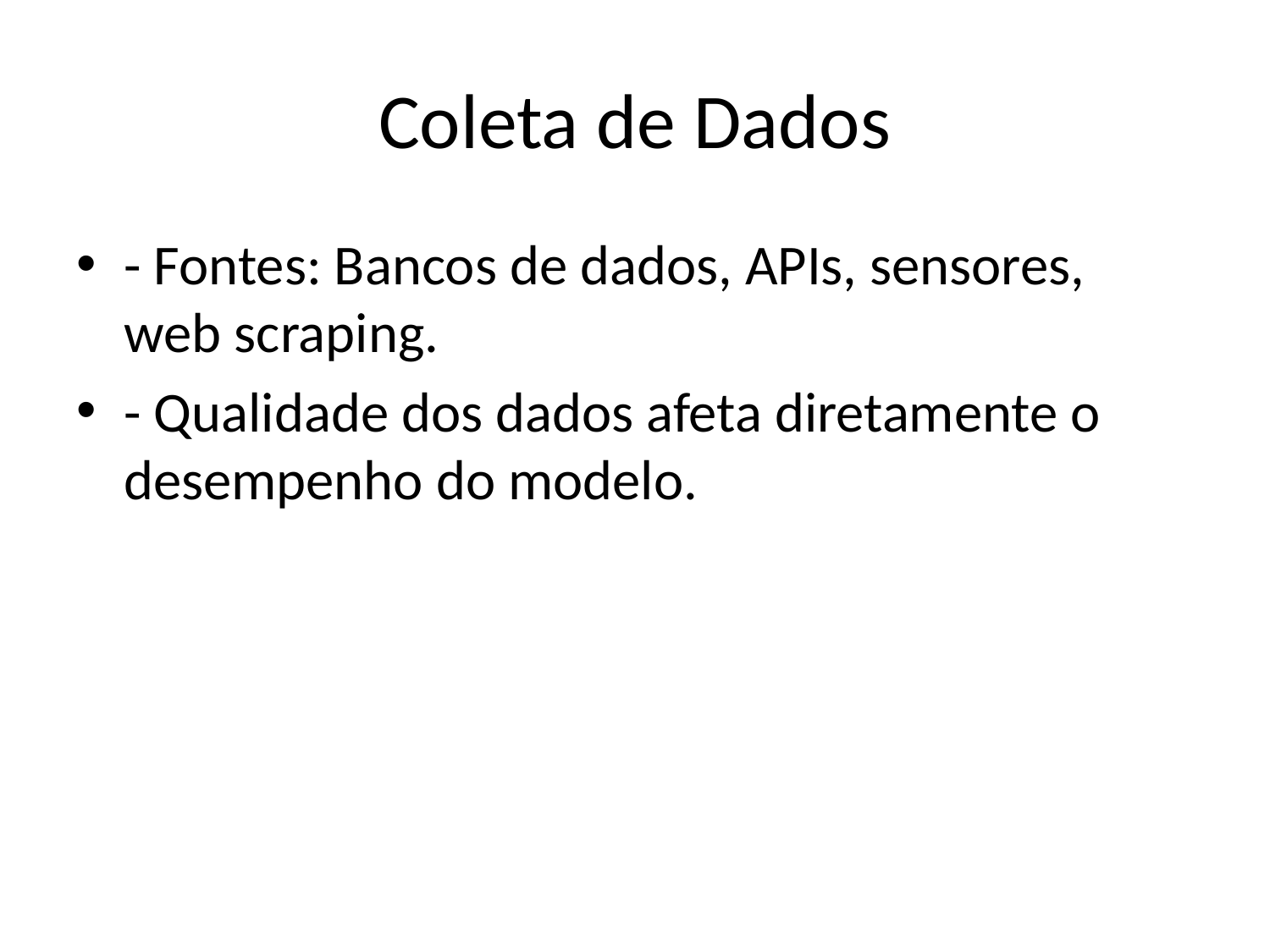

# Coleta de Dados
- Fontes: Bancos de dados, APIs, sensores, web scraping.
- Qualidade dos dados afeta diretamente o desempenho do modelo.